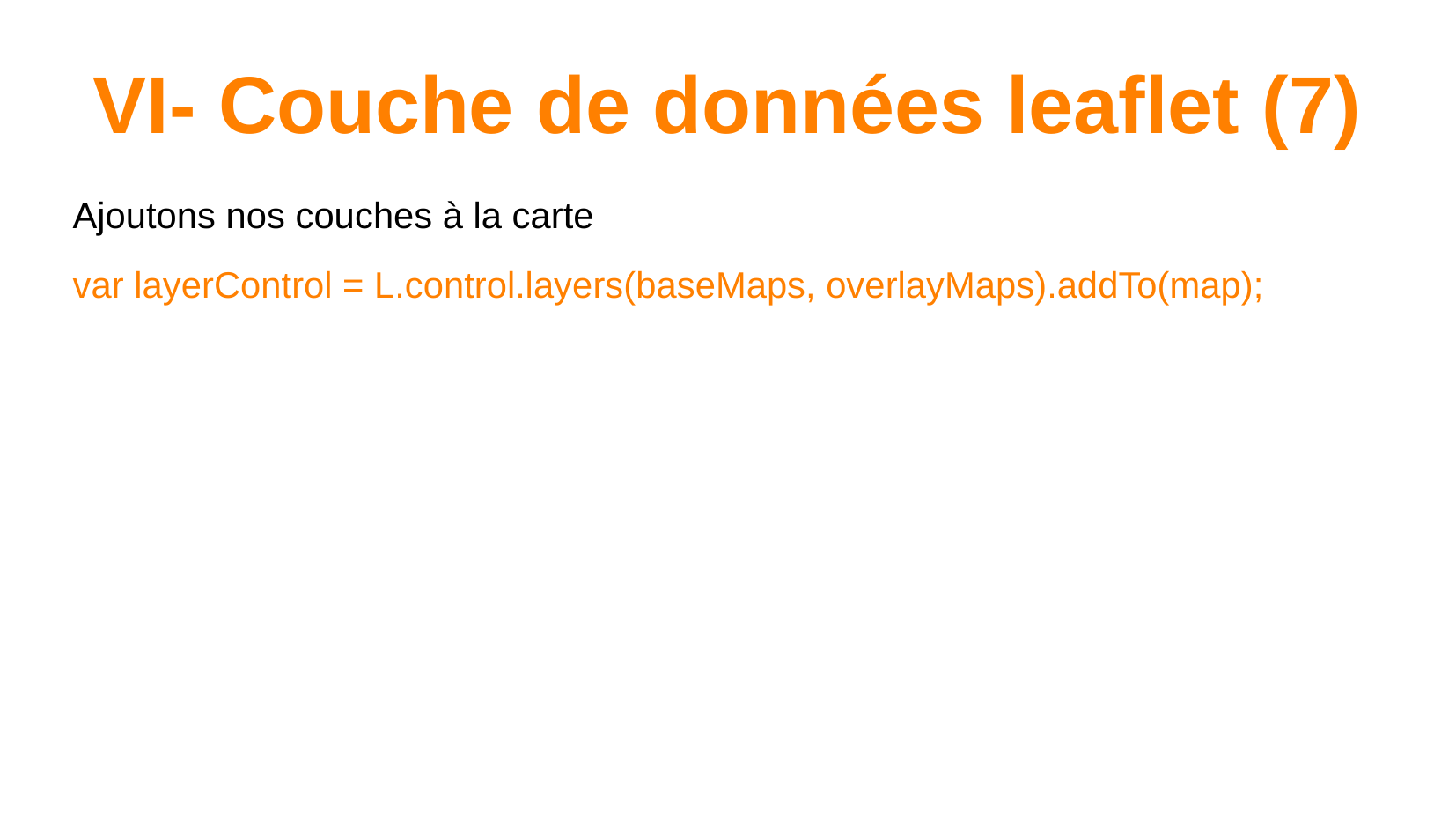

VI- Couche de données leaflet (7)
# Ajoutons nos couches à la carte
var layerControl = L.control.layers(baseMaps, overlayMaps).addTo(map);